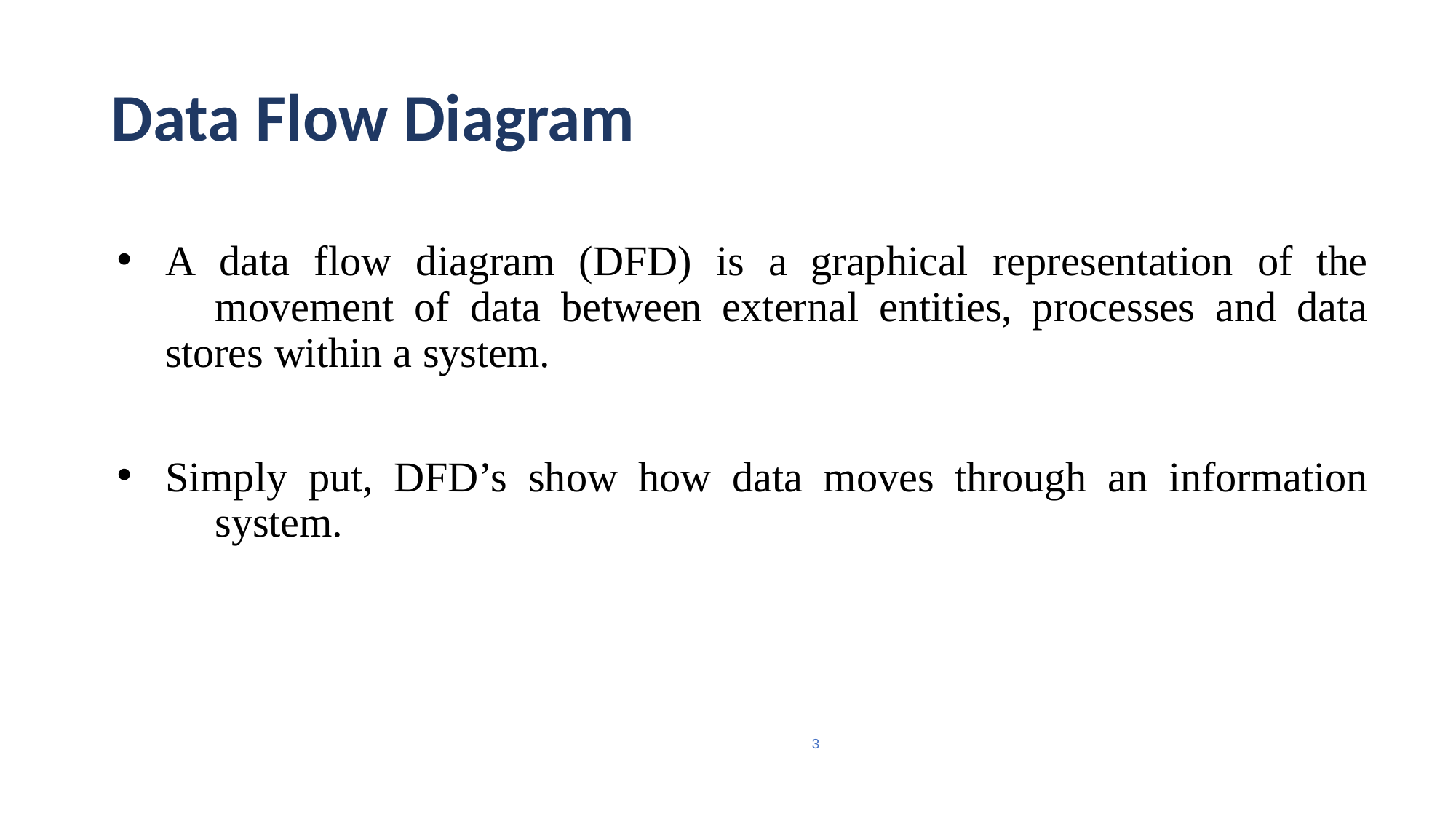

# Data Flow Diagram
A  data  flow  diagram  (DFD)  is  a  graphical  representation  of  the 	movement of data between external entities, processes and data stores 	within a system.

Simply put, DFD’s show how data moves through an information 	system.
3